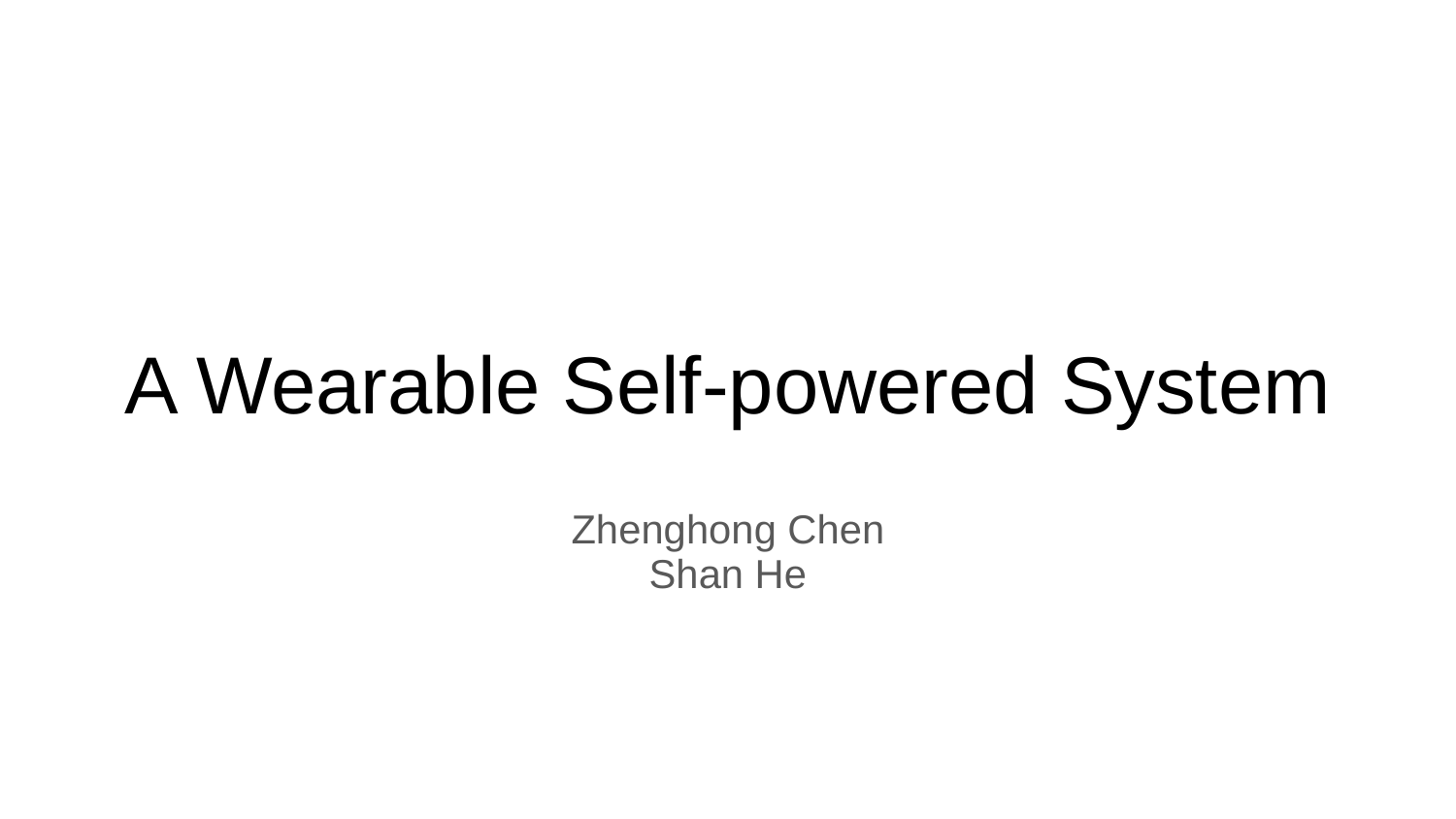

# A Wearable Self-powered System
Zhenghong Chen
Shan He